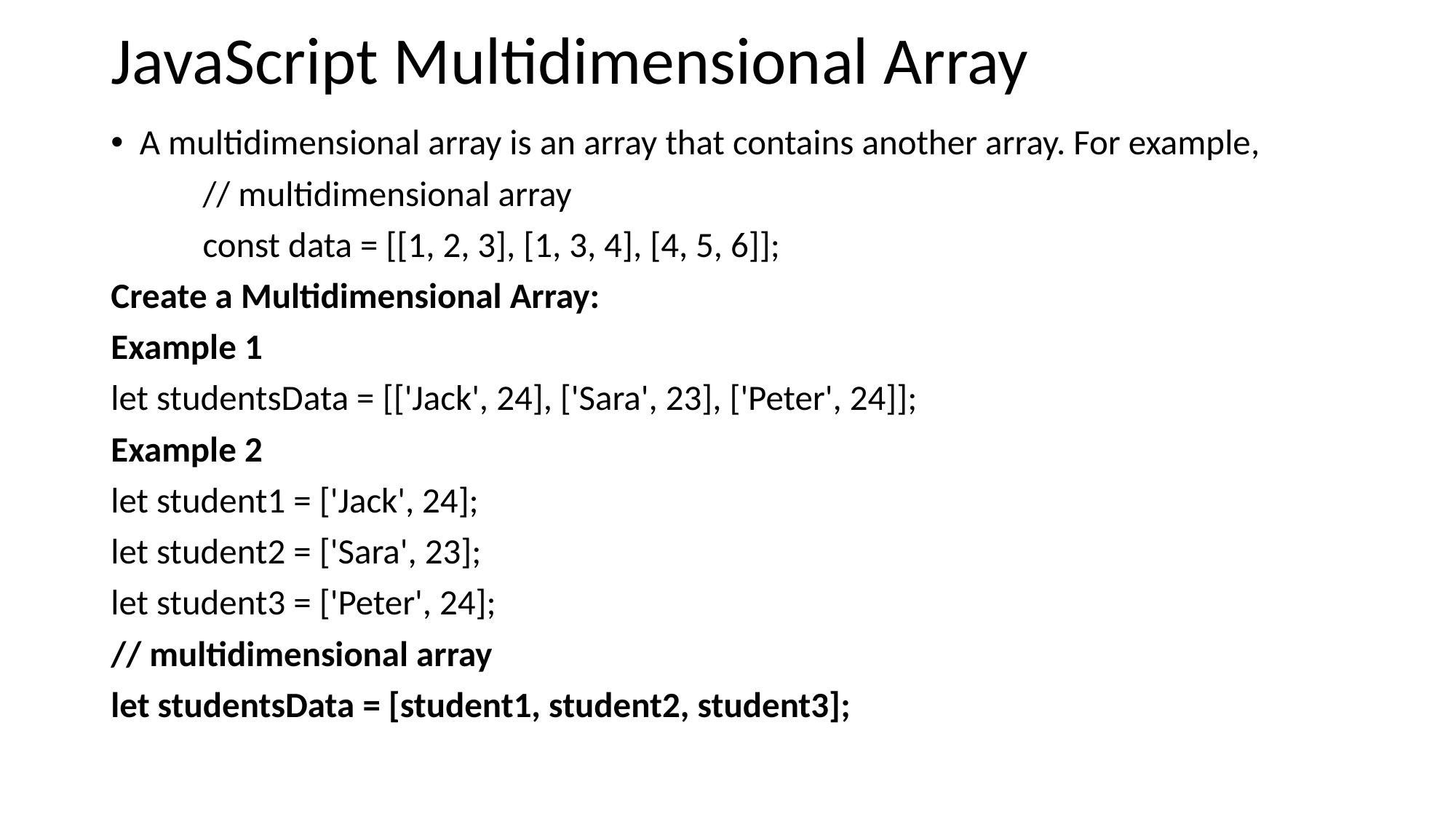

# JavaScript Multidimensional Array
A multidimensional array is an array that contains another array. For example,
		// multidimensional array
		const data = [[1, 2, 3], [1, 3, 4], [4, 5, 6]];
Create a Multidimensional Array:
Example 1
let studentsData = [['Jack', 24], ['Sara', 23], ['Peter', 24]];
Example 2
let student1 = ['Jack', 24];
let student2 = ['Sara', 23];
let student3 = ['Peter', 24];
// multidimensional array
let studentsData = [student1, student2, student3];